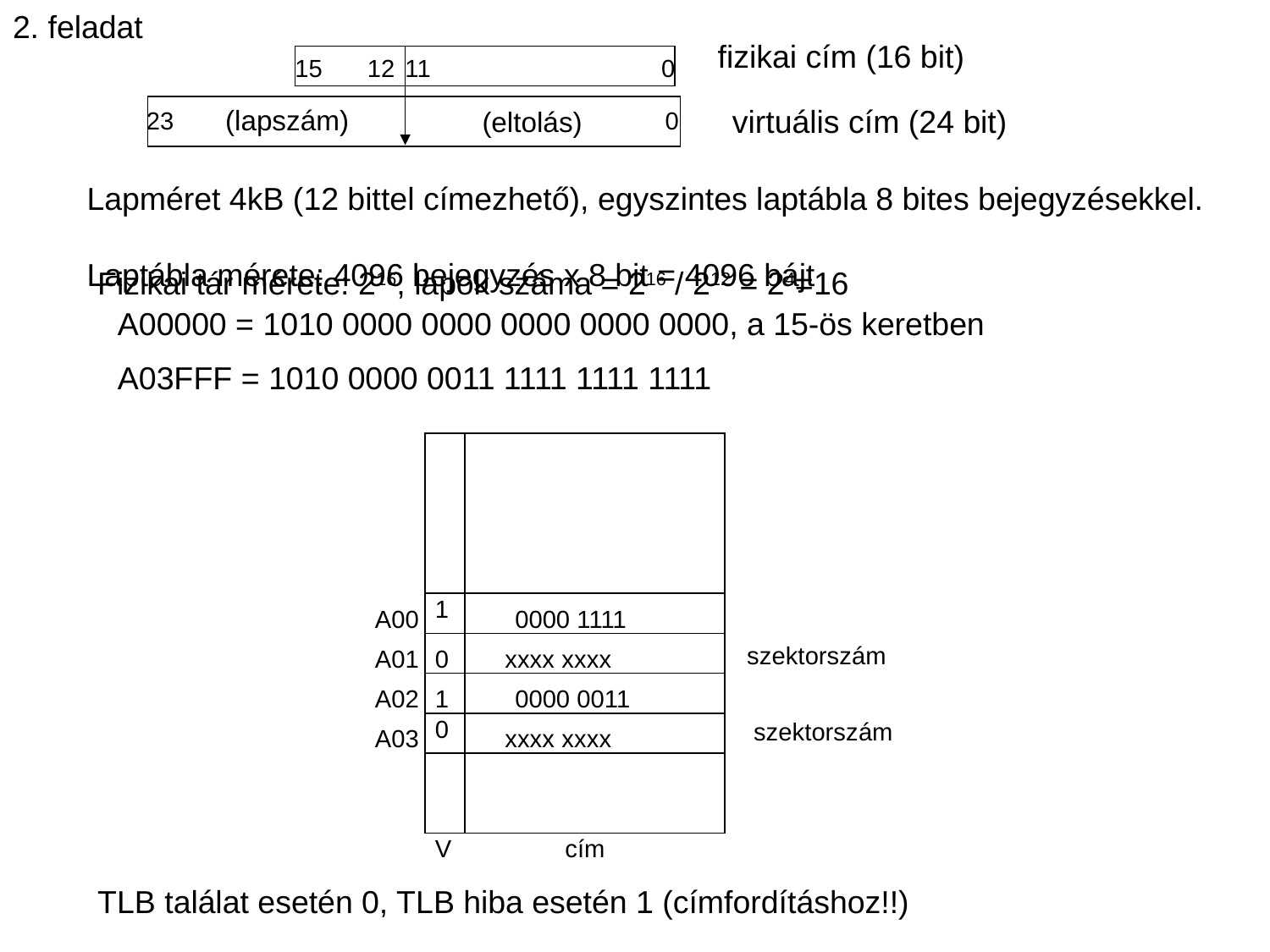

2. feladat
fizikai cím (16 bit)

15
12
11
0
virtuális cím (24 bit)
(lapszám)

(eltolás)
23
0
Lapméret 4kB (12 bittel címezhető), egyszintes laptábla 8 bites bejegyzésekkel.
Laptábla mérete: 4096 bejegyzés x 8 bit = 4096 bájt
Fizikai tár mérete: 216, lapok száma = 216 / 212 = 24=16
A00000 = 1010 0000 0000 0000 0000 0000, a 15-ös keretben
A03FFF = 1010 0000 0011 1111 1111 1111

1
A00
0000 1111
A01
0
xxxx xxxx
A02
1
0000 0011
0
A03
xxxx xxxx
V
cím
szektorszám
szektorszám
TLB találat esetén 0, TLB hiba esetén 1 (címfordításhoz!!)